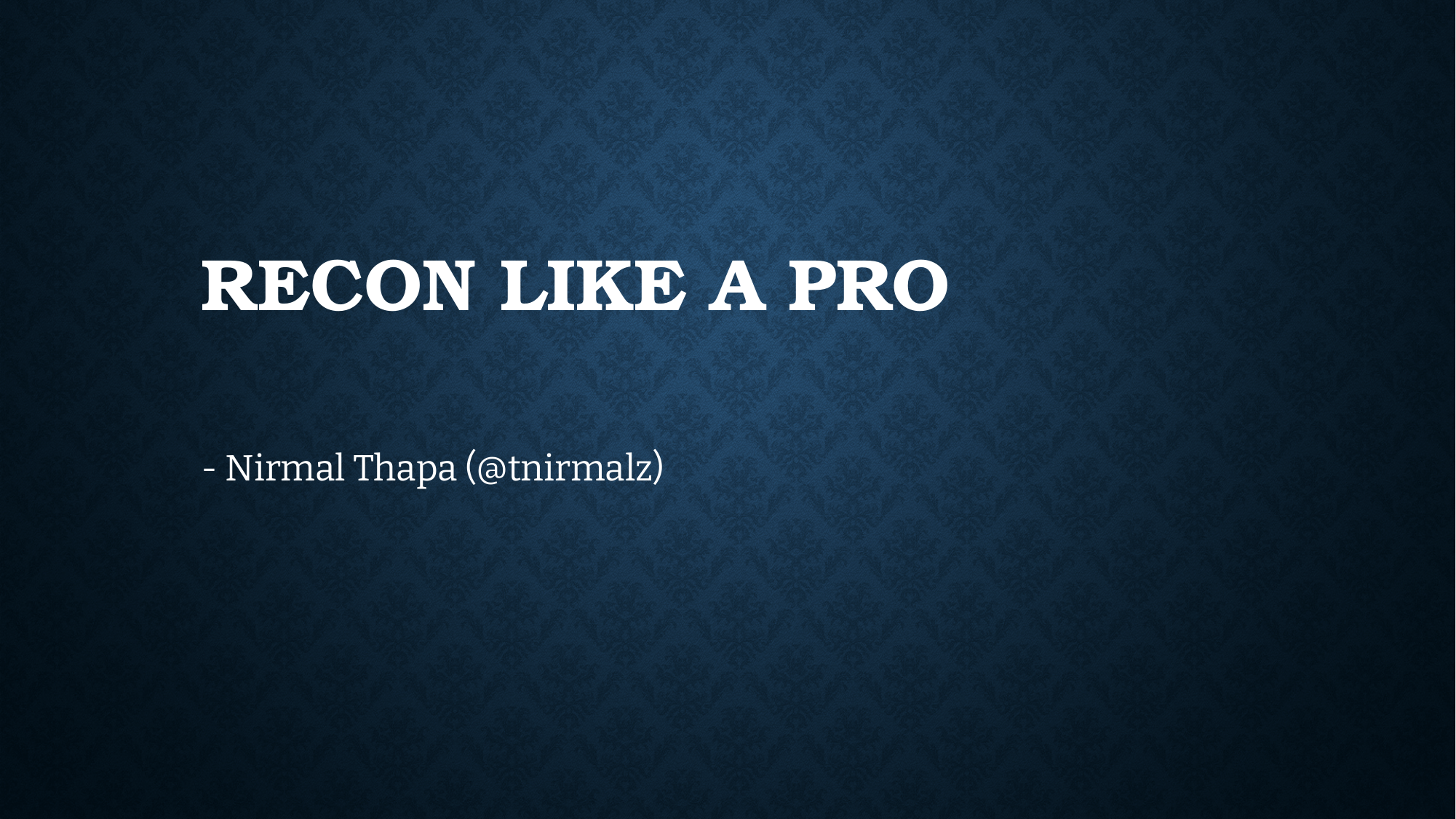

# Recon like a pro
- Nirmal Thapa (@tnirmalz)